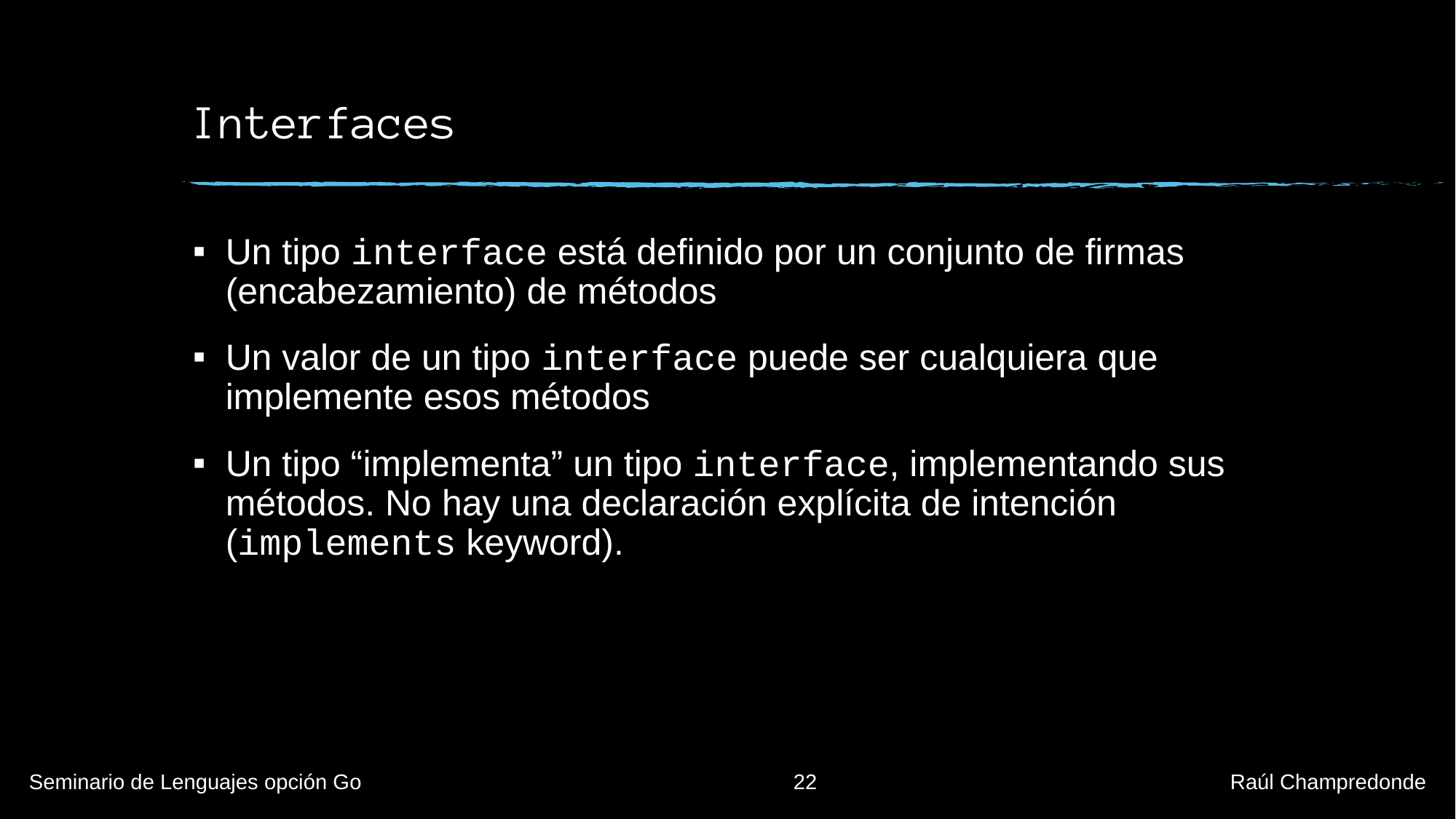

# Interfaces
Un tipo interface está definido por un conjunto de firmas (encabezamiento) de métodos
Un valor de un tipo interface puede ser cualquiera que implemente esos métodos
Un tipo “implementa” un tipo interface, implementando sus métodos. No hay una declaración explícita de intención (implements keyword).
Seminario de Lenguajes opción Go				22				Raúl Champredonde